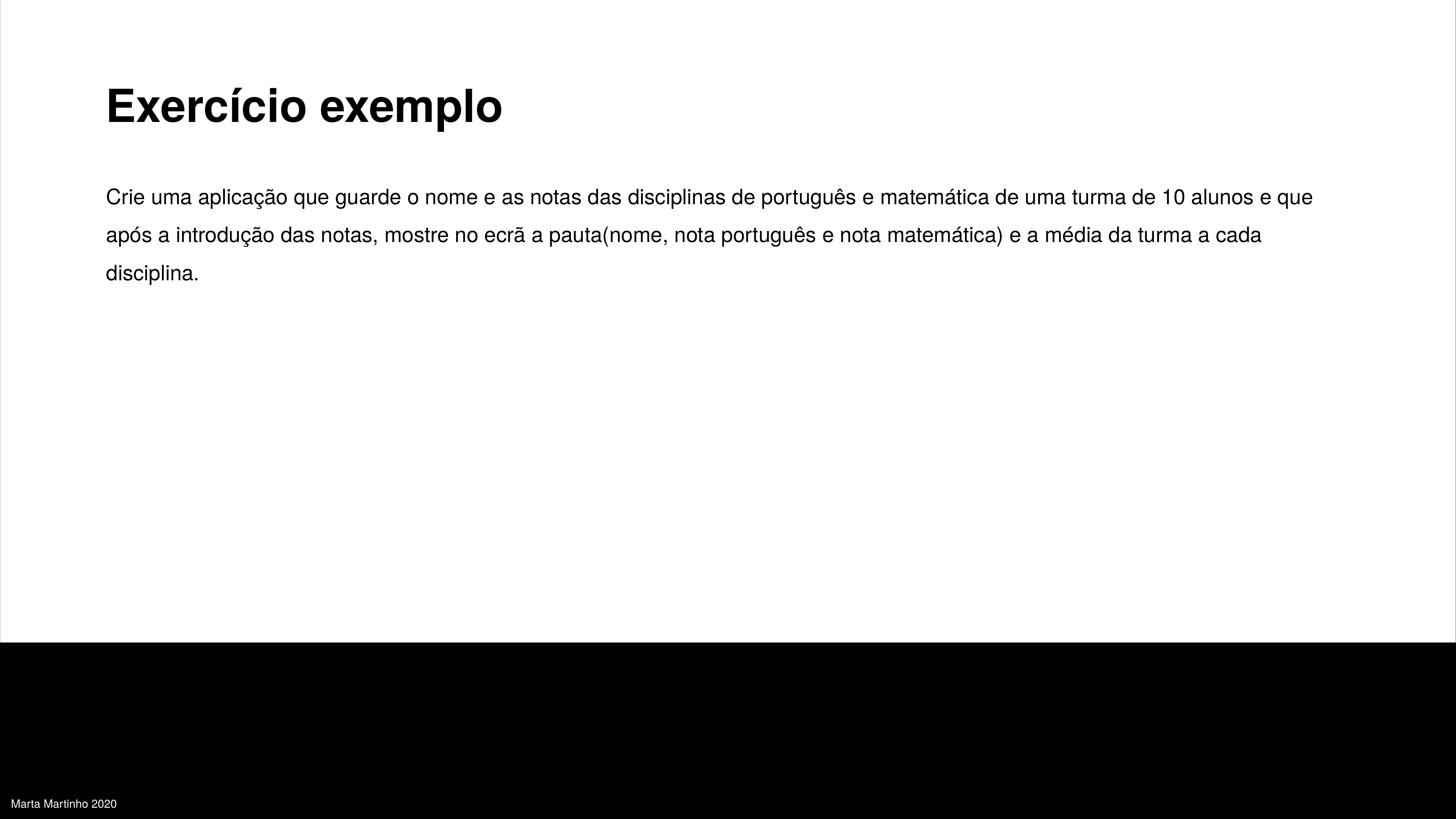

Exercício exemplo
Crie uma aplicação que guarde o nome e as notas das disciplinas de português e matemática de uma turma de 10 alunos e que após a introdução das notas, mostre no ecrã a pauta(nome, nota português e nota matemática) e a média da turma a cada disciplina.
Marta Martinho 2020